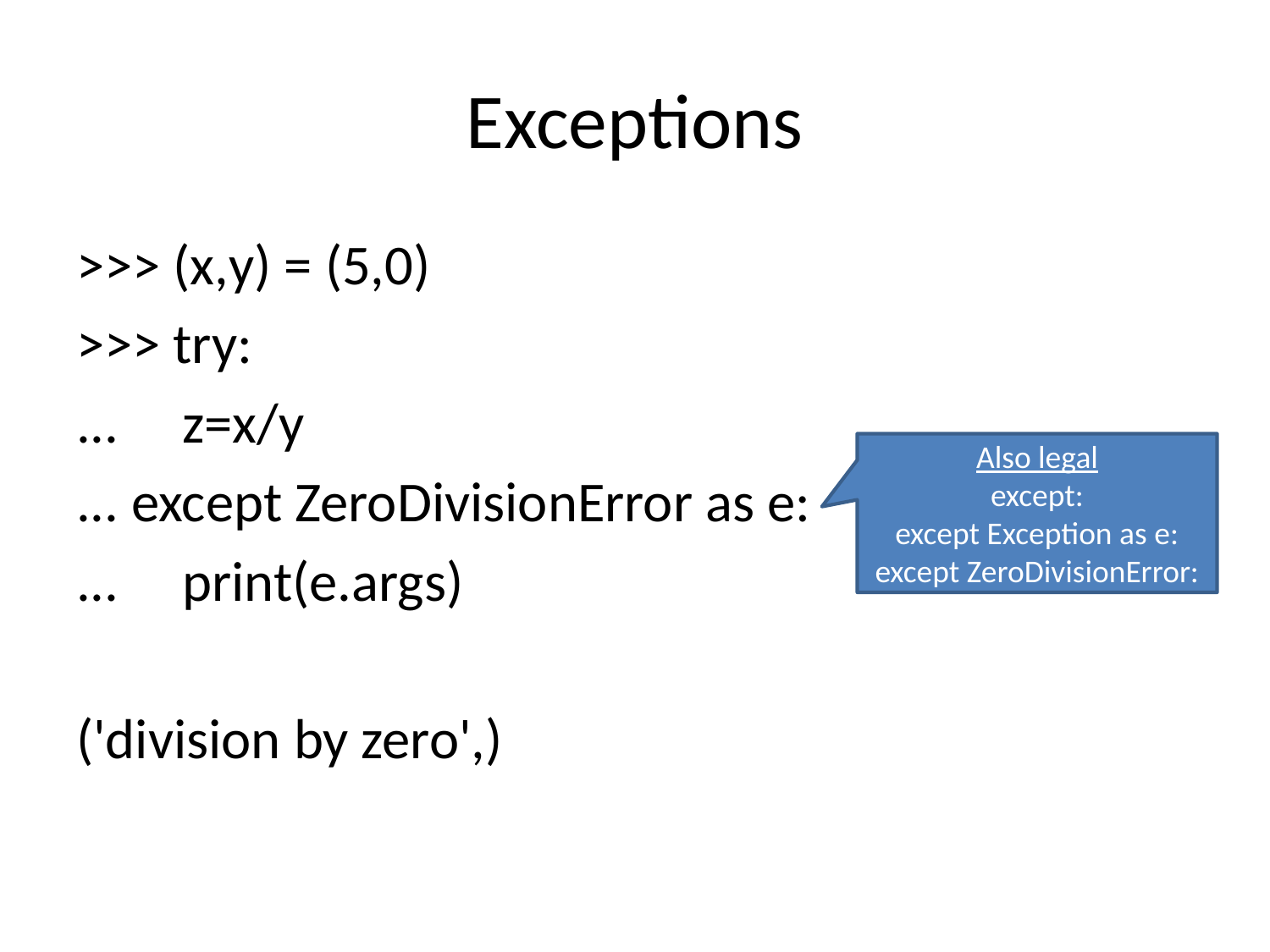

# Exceptions
>>> (x,y) = (5,0)
>>> try:
...     z=x/y
... except ZeroDivisionError as e:
...     print(e.args)

('division by zero',)
Also legal
except:
except Exception as e:
except ZeroDivisionError: